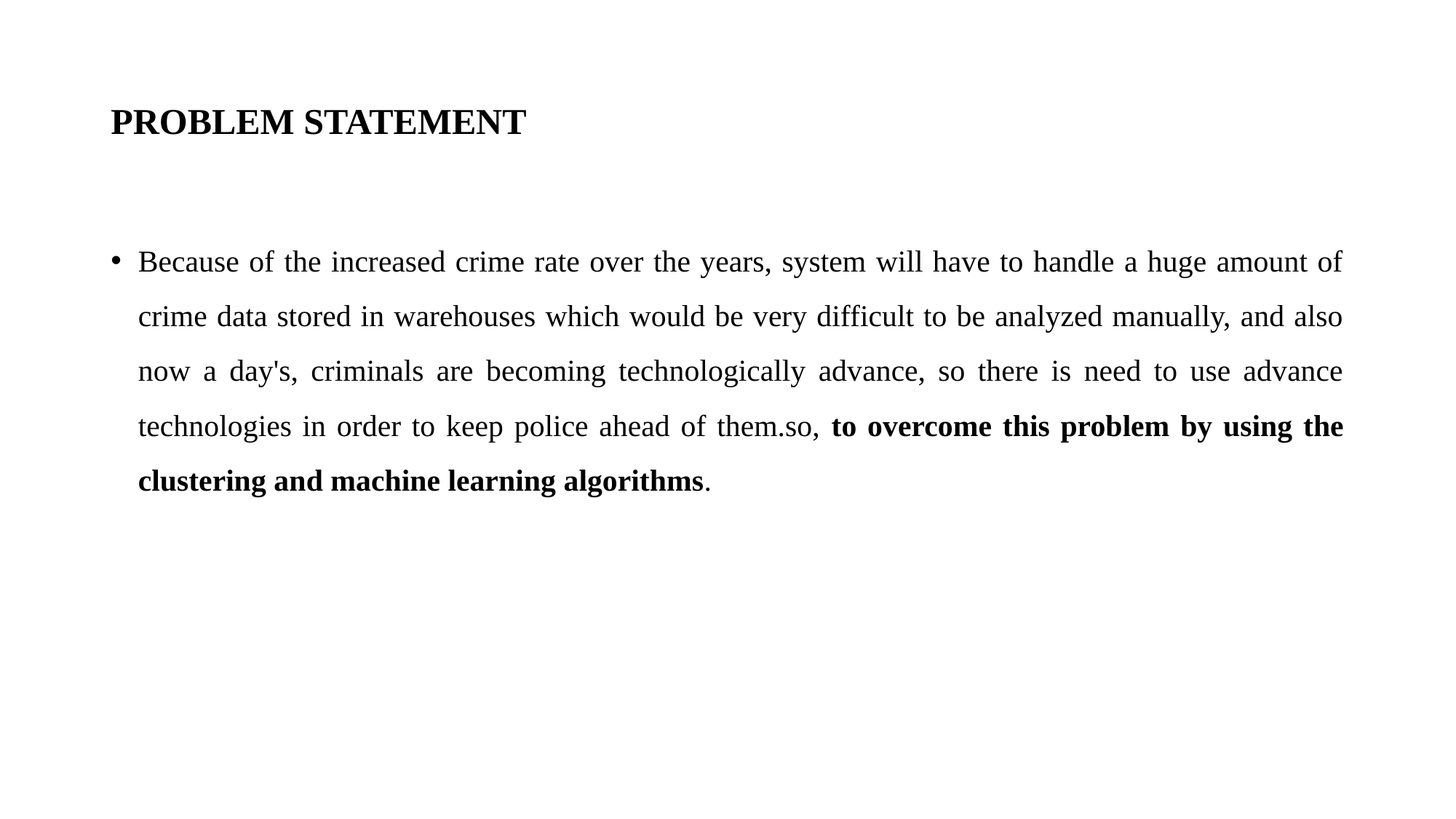

# PROBLEM STATEMENT
Because of the increased crime rate over the years, system will have to handle a huge amount of crime data stored in warehouses which would be very difficult to be analyzed manually, and also now a day's, criminals are becoming technologically advance, so there is need to use advance technologies in order to keep police ahead of them.so, to overcome this problem by using the clustering and machine learning algorithms.